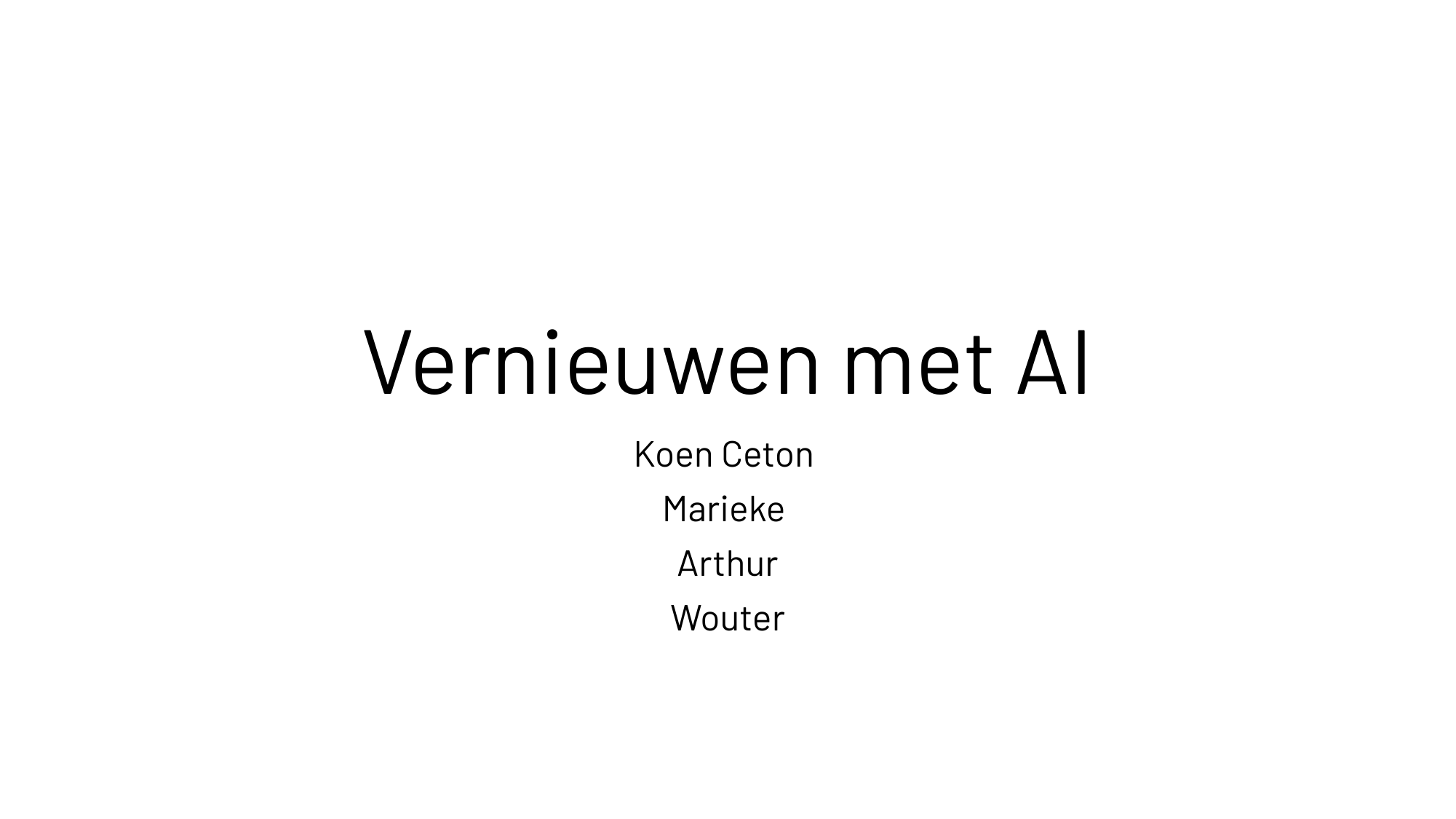

# Vernieuwen met AI
Koen Ceton
Marieke
Arthur
Wouter